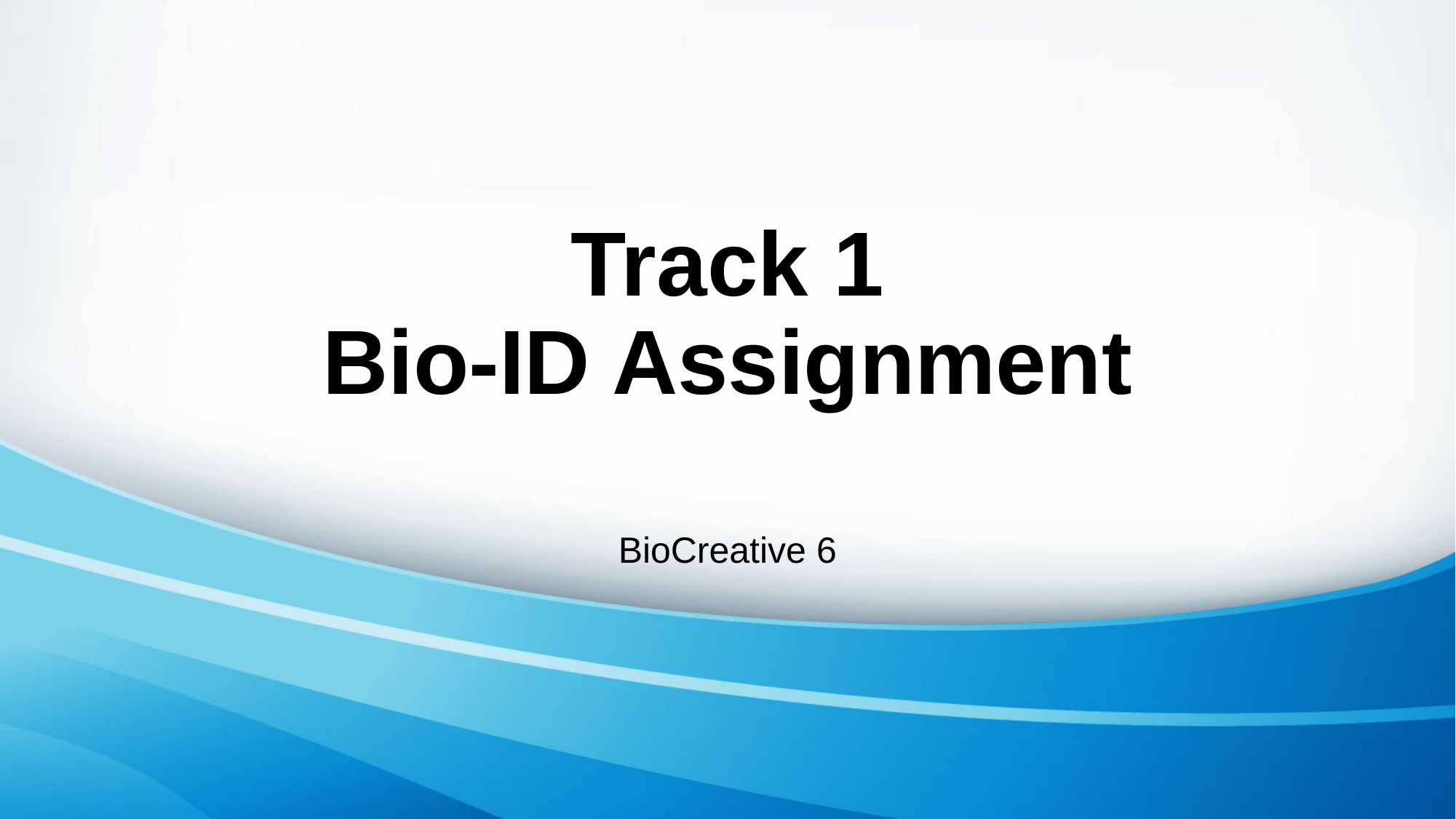

# Track 1 Bio-ID Assignment
BioCreative 6